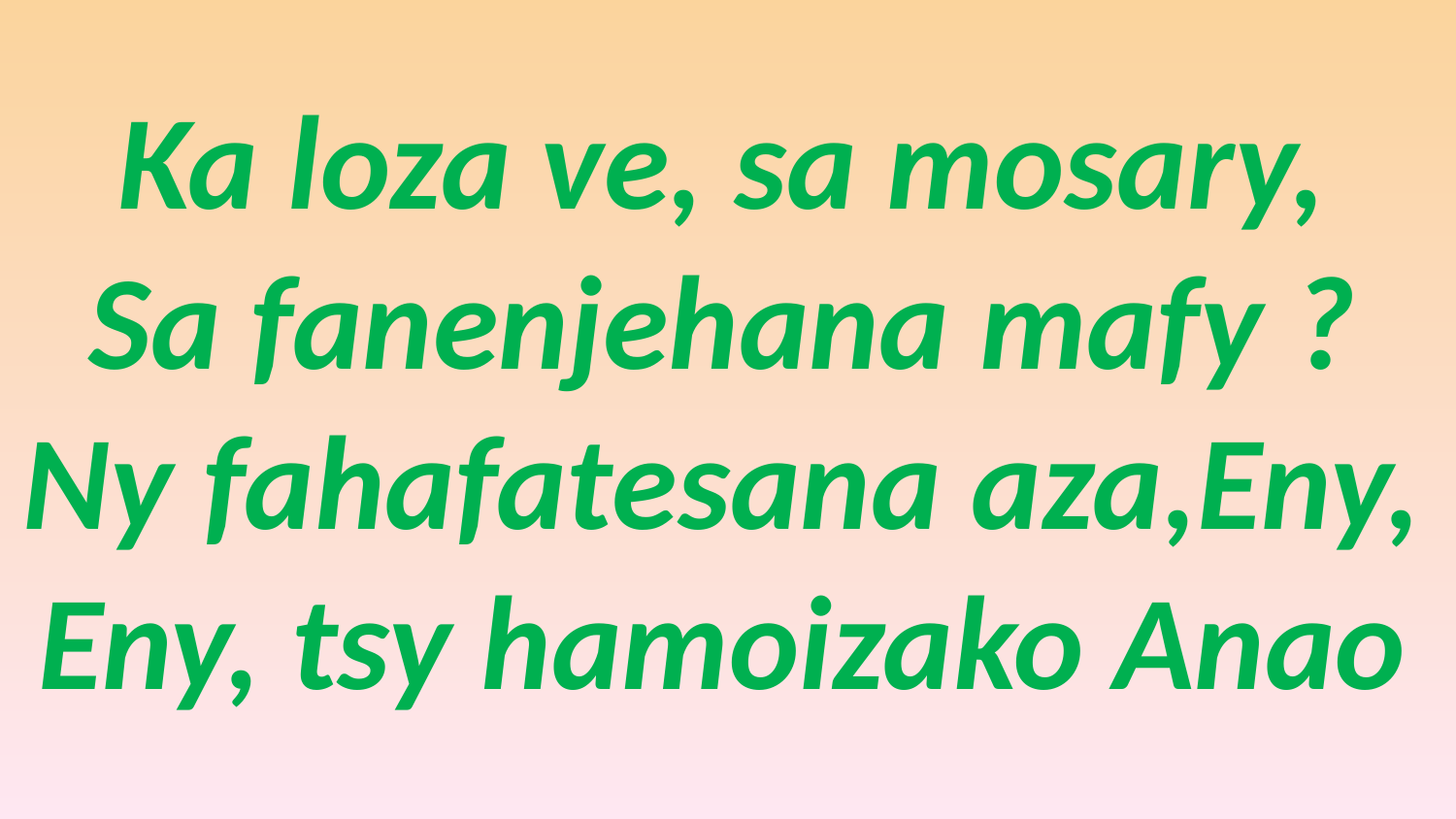

Ka loza ve, sa mosary,
Sa fanenjehana mafy ?
Ny fahafatesana aza,Eny,
Eny, tsy hamoizako Anao